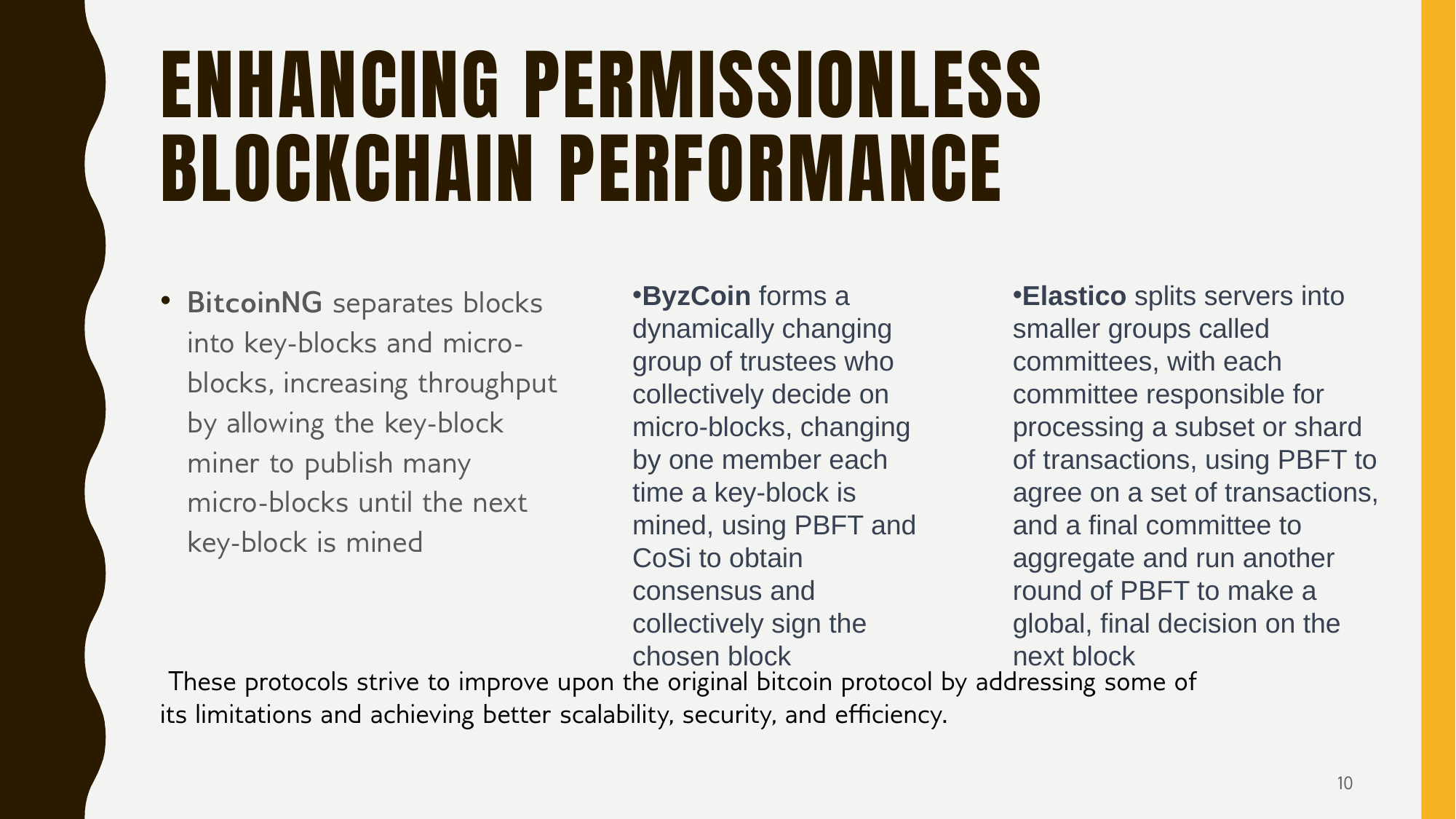

# Enhancing Permissionless Blockchain Performance
BitcoinNG separates blocks into key-blocks and micro-blocks, increasing throughput by allowing the key-block miner to publish many micro-blocks until the next key-block is mined
ByzCoin forms a dynamically changing group of trustees who collectively decide on micro-blocks, changing by one member each time a key-block is mined, using PBFT and CoSi to obtain consensus and collectively sign the chosen block
Elastico splits servers into smaller groups called committees, with each committee responsible for processing a subset or shard of transactions, using PBFT to agree on a set of transactions, and a final committee to aggregate and run another round of PBFT to make a global, final decision on the next block
 These protocols strive to improve upon the original bitcoin protocol by addressing some of its limitations and achieving better scalability, security, and efficiency.
10